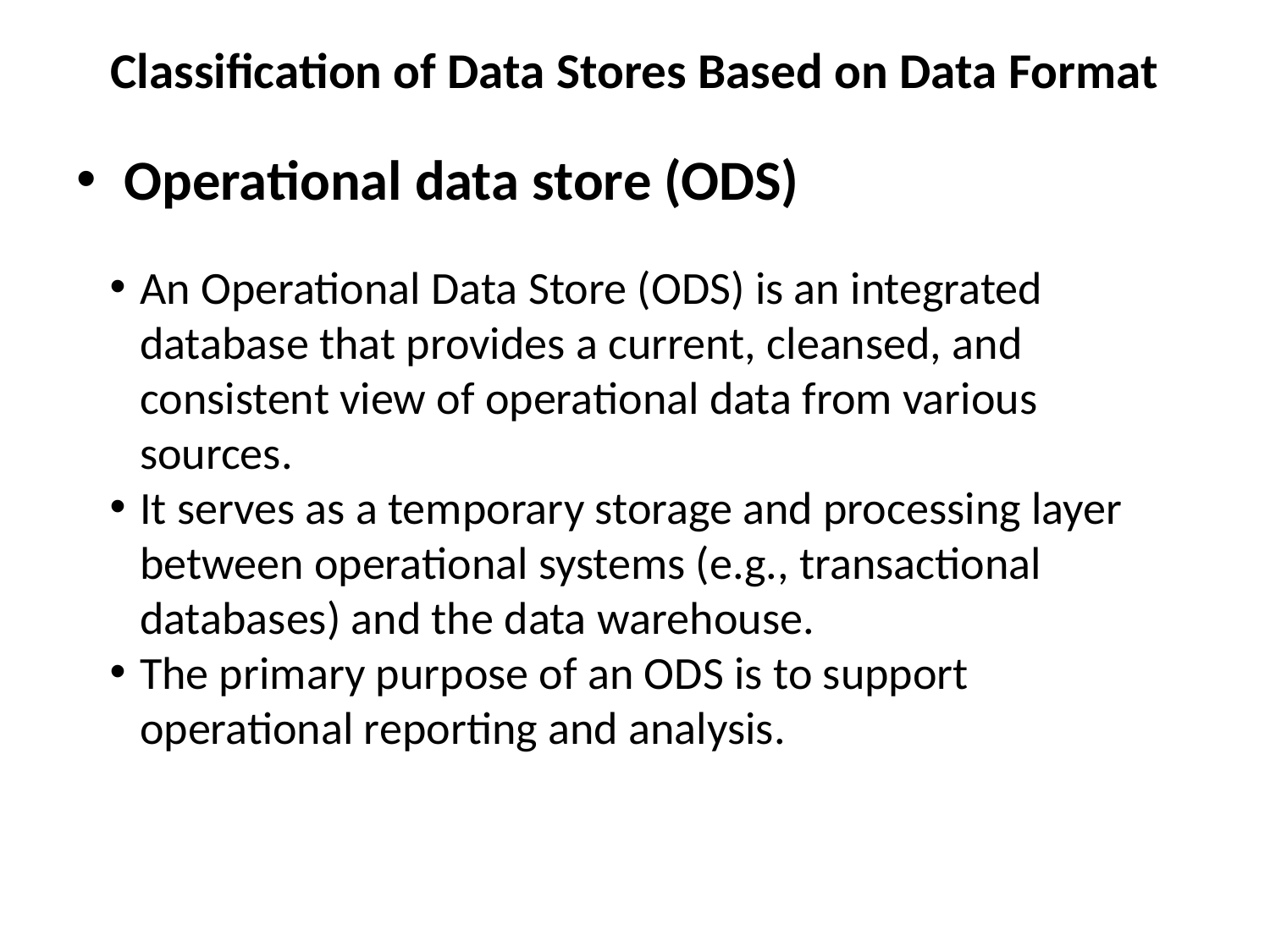

# Classification of Data Stores Based on Data Format
Operational data store (ODS)

An Operational Data Store (ODS) is an integrated database that provides a current, cleansed, and consistent view of operational data from various sources.
It serves as a temporary storage and processing layer between operational systems (e.g., transactional databases) and the data warehouse.
The primary purpose of an ODS is to support operational reporting and analysis.